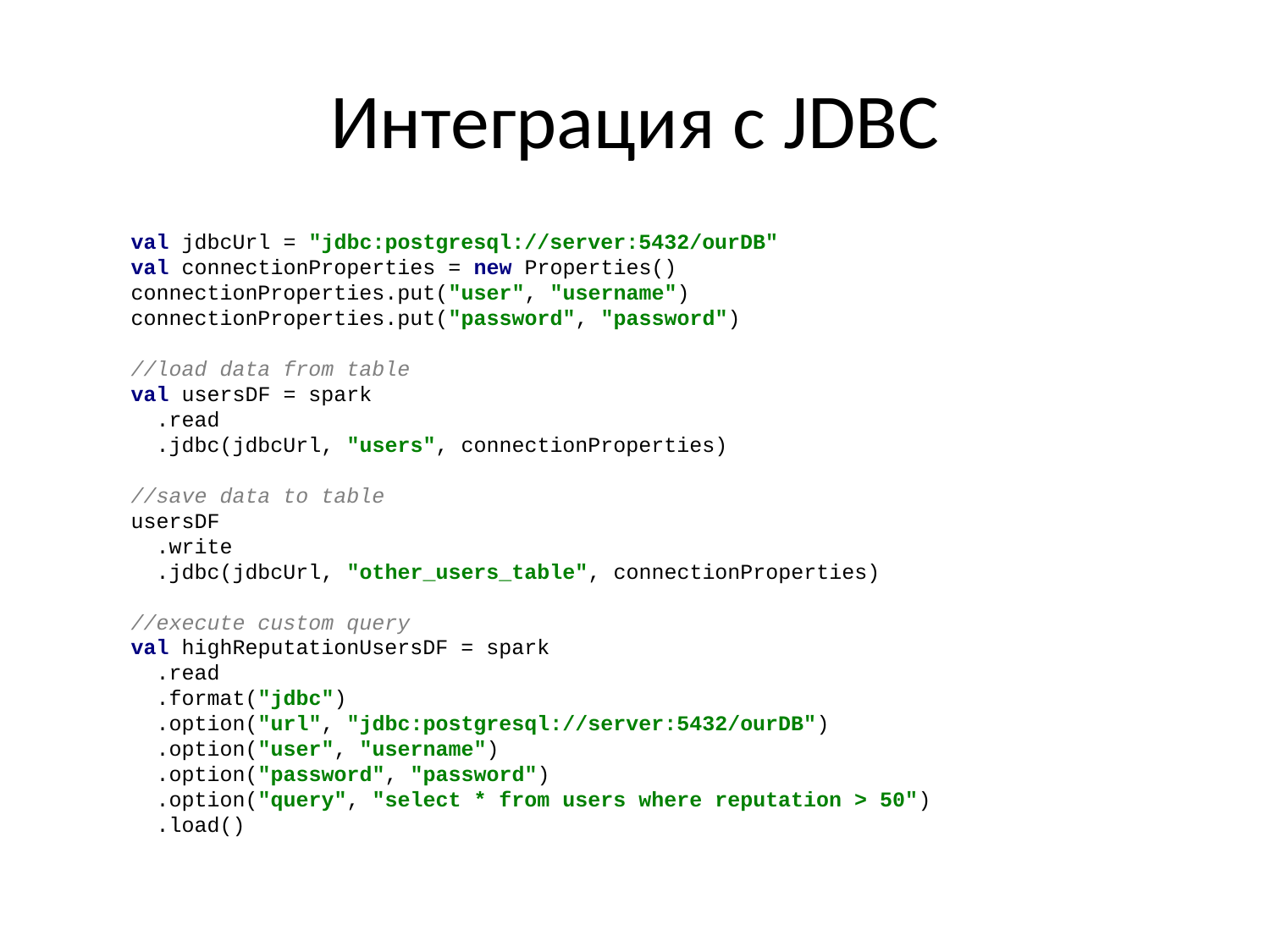

# Интеграция с JDBC
	val jdbcUrl = "jdbc:postgresql://server:5432/ourDB"
	val connectionProperties = new Properties()
	connectionProperties.put("user", "username")
	connectionProperties.put("password", "password")
	//load data from table
	val usersDF = spark
	  .read
	  .jdbc(jdbcUrl, "users", connectionProperties)
	//save data to table
	usersDF
	  .write
	  .jdbc(jdbcUrl, "other_users_table", connectionProperties)
	//execute custom query
	val highReputationUsersDF = spark
	  .read
	  .format("jdbc")
	  .option("url", "jdbc:postgresql://server:5432/ourDB")
	  .option("user", "username")
	  .option("password", "password")
	  .option("query", "select * from users where reputation > 50")
	  .load()